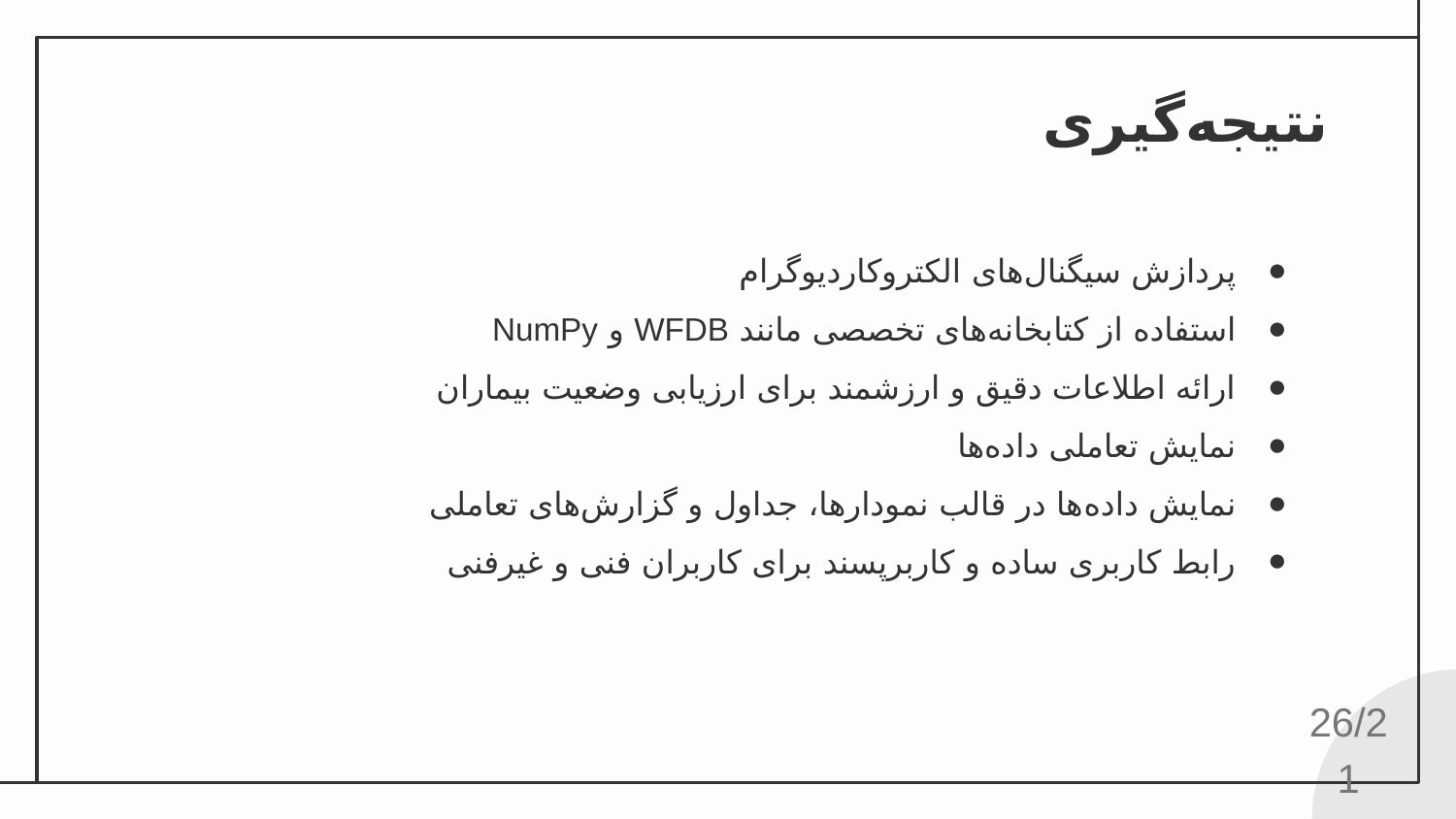

# نتیجه‌گیری
پردازش سیگنال‌های الکتروکاردیوگرام
استفاده از کتابخانه‌های تخصصی مانند WFDB و NumPy
ارائه اطلاعات دقیق و ارزشمند برای ارزیابی وضعیت بیماران
نمایش تعاملی داده‌ها
نمایش داده‌ها در قالب نمودارها، جداول و گزارش‌های تعاملی
رابط کاربری ساده و کاربرپسند برای کاربران فنی و غیرفنی
26/21